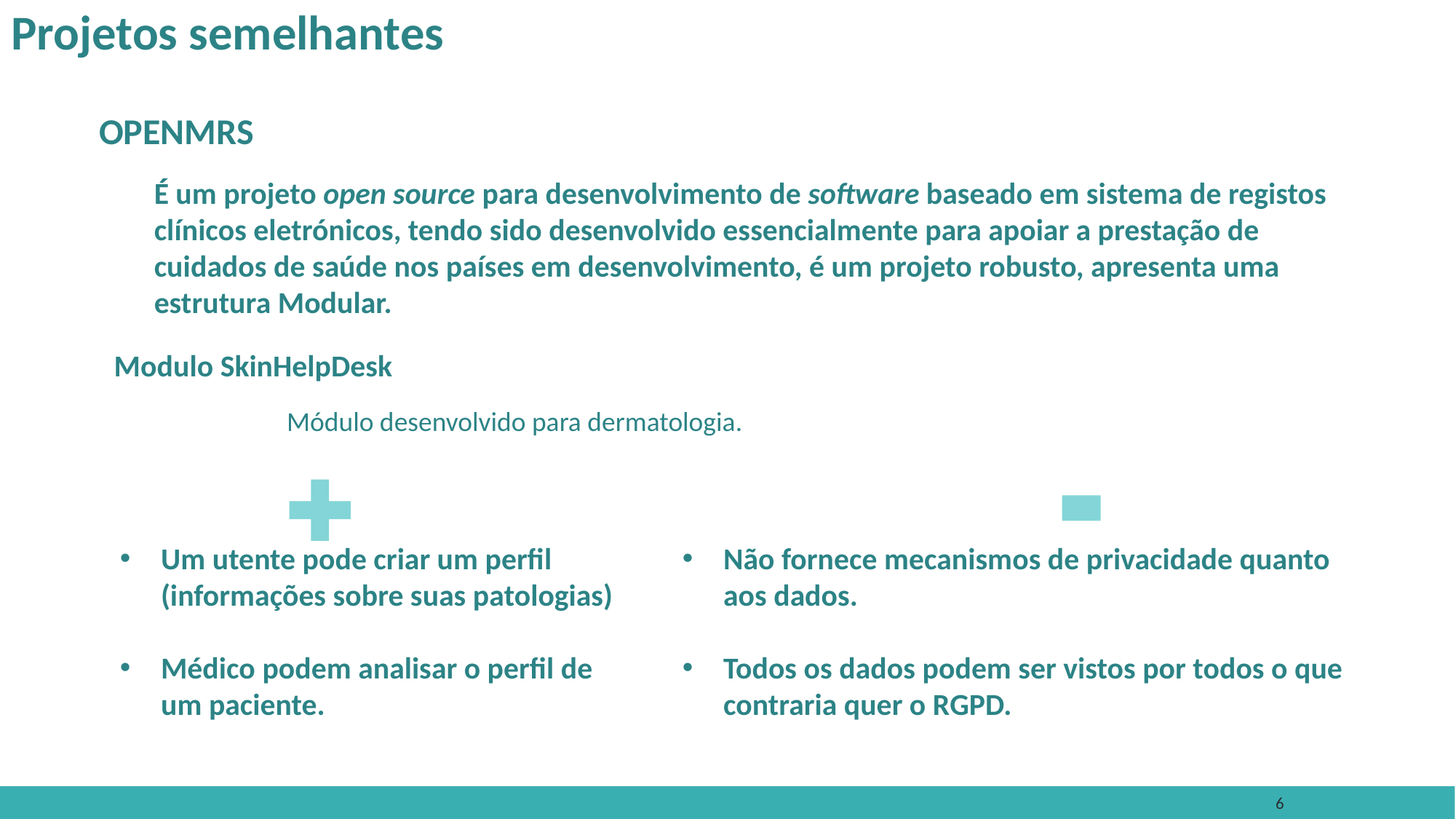

# Projetos semelhantes
OPENMRS
É um projeto open source para desenvolvimento de software baseado em sistema de registos clínicos eletrónicos, tendo sido desenvolvido essencialmente para apoiar a prestação de cuidados de saúde nos países em desenvolvimento, é um projeto robusto, apresenta uma estrutura Modular.
Modulo SkinHelpDesk
Módulo desenvolvido para dermatologia.
-
+
Um utente pode criar um perfil (informações sobre suas patologias)

Médico podem analisar o perfil de um paciente.

Não fornece mecanismos de privacidade quanto aos dados.

Todos os dados podem ser vistos por todos o que contraria quer o RGPD.
6